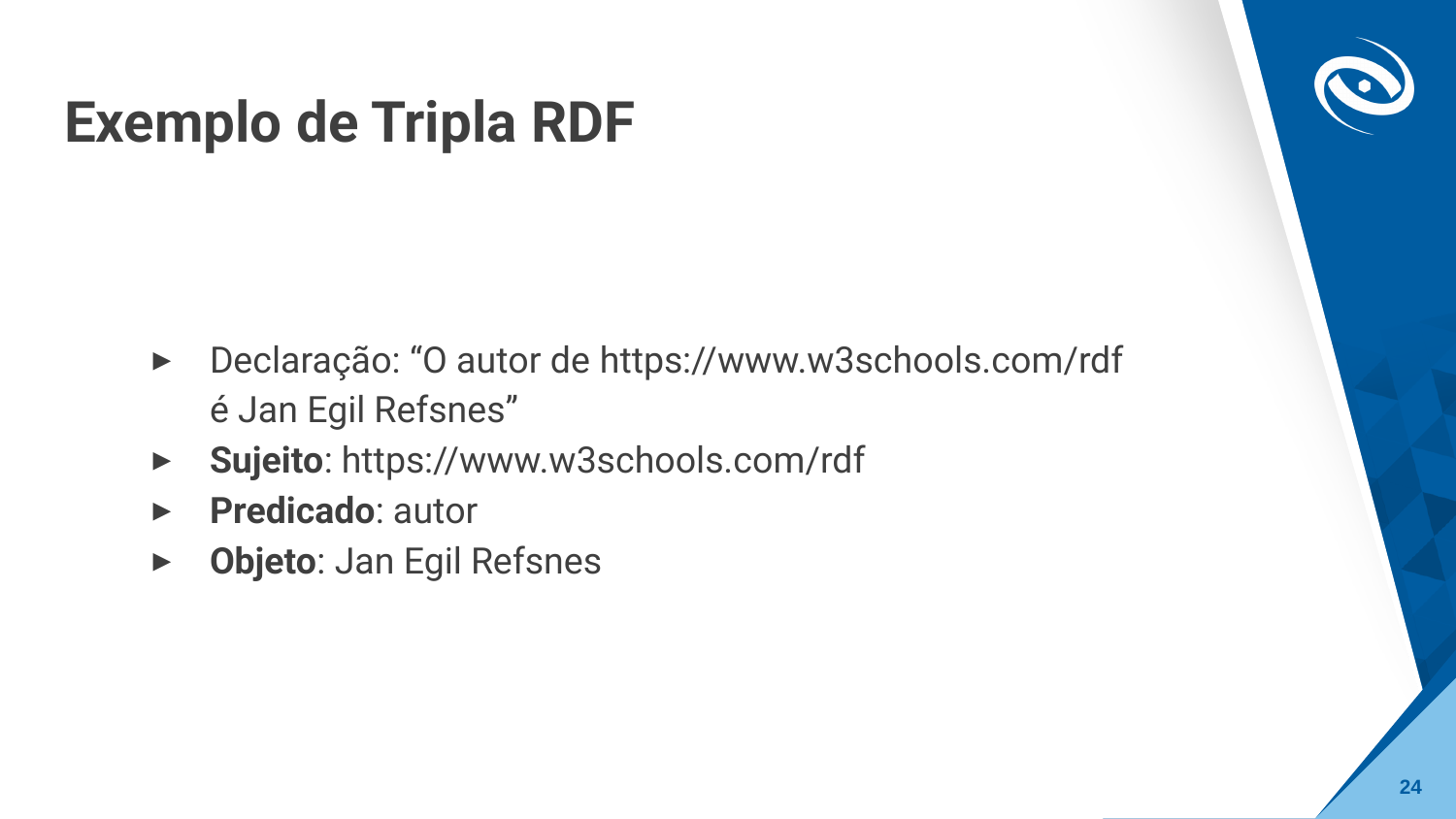

# Exemplo de Tripla RDF
Declaração: “O autor de https://www.w3schools.com/rdf é Jan Egil Refsnes”
Sujeito: https://www.w3schools.com/rdf
Predicado: autor
Objeto: Jan Egil Refsnes
24